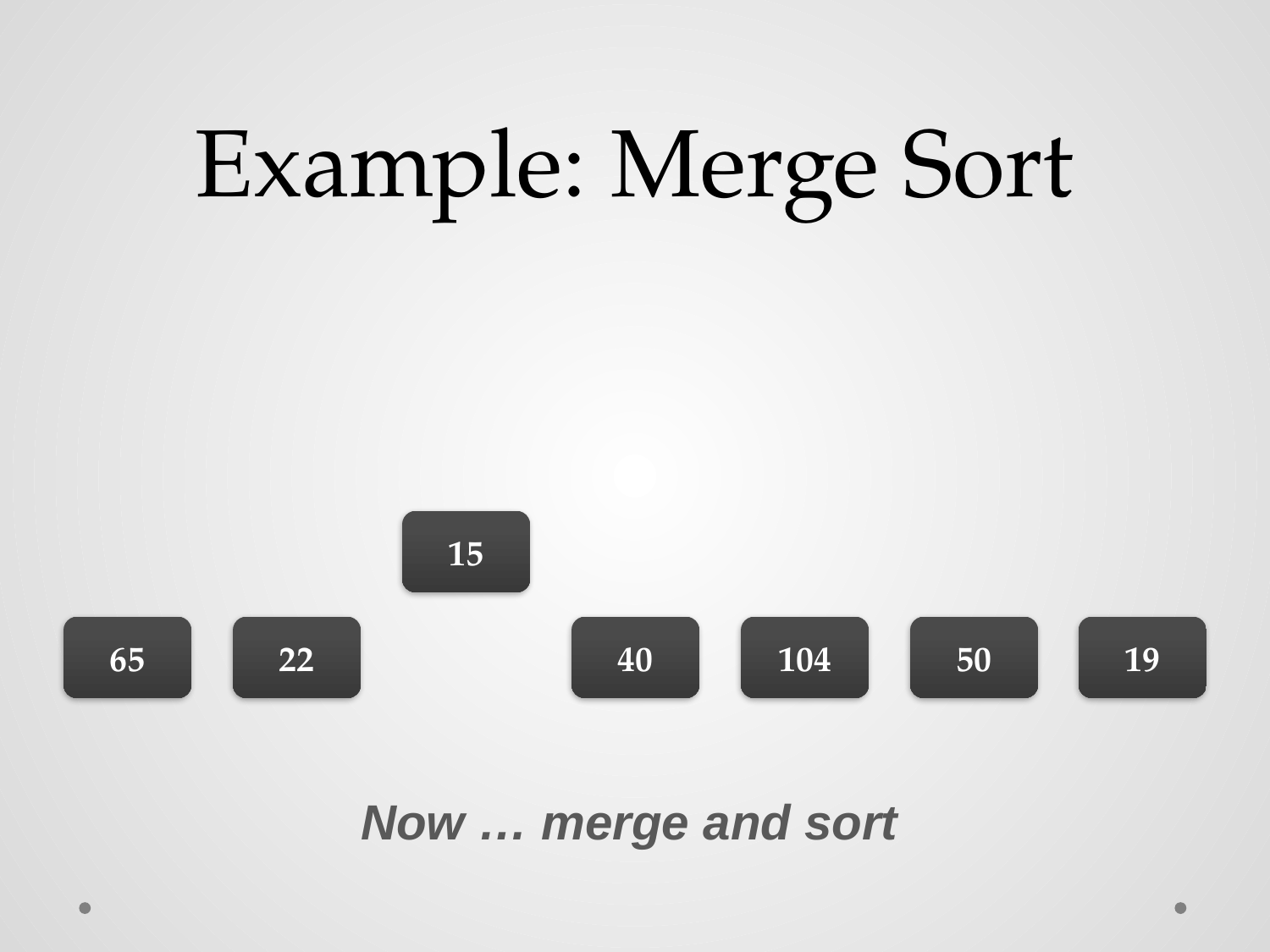

# Example: Merge Sort
15
65
22
40
104
50
19
Now … merge and sort